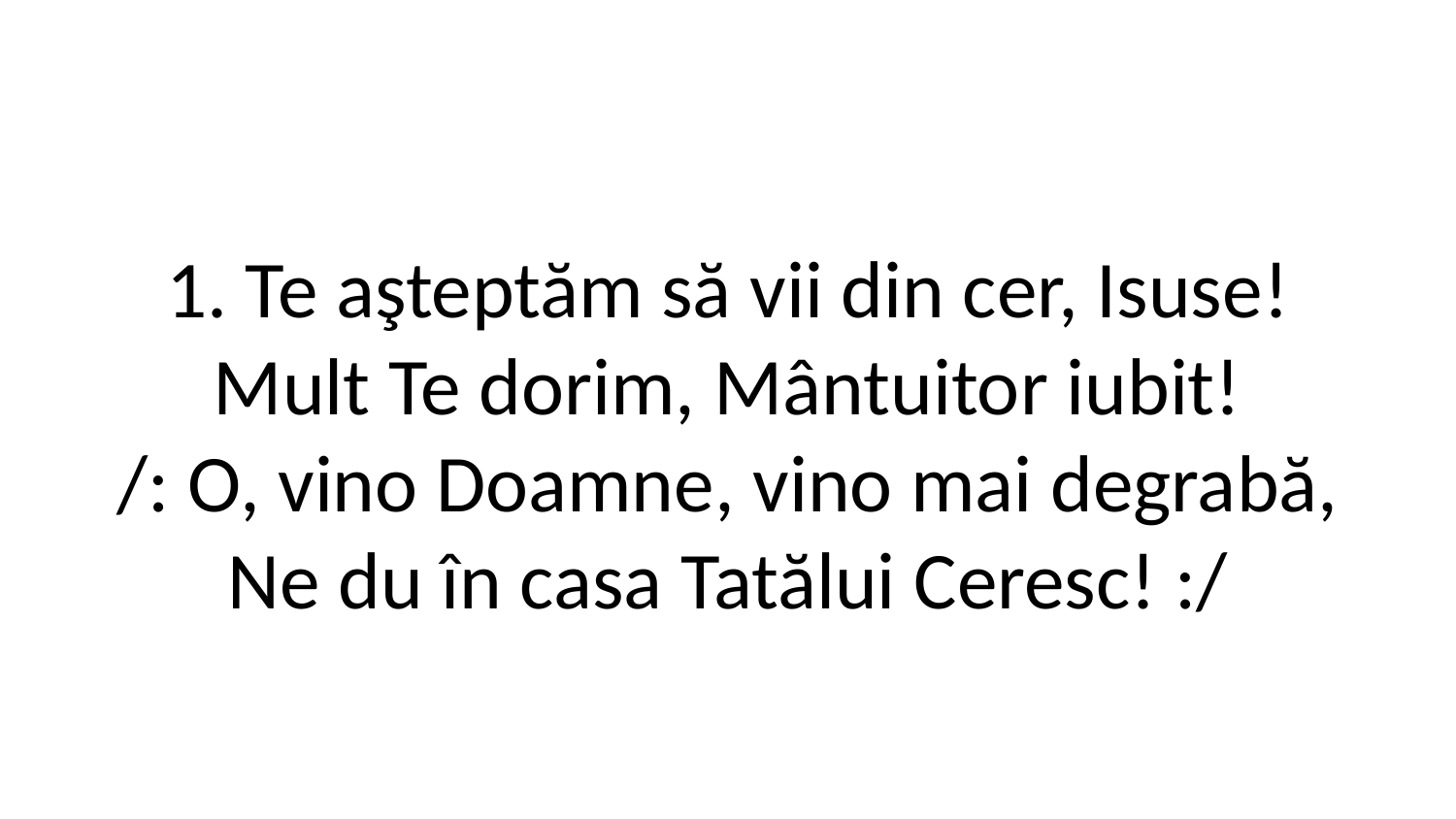

1. Te aşteptăm să vii din cer, Isuse!
Mult Te dorim, Mântuitor iubit!
/: O, vino Doamne, vino mai degrabă,
Ne du în casa Tatălui Ceresc! :/